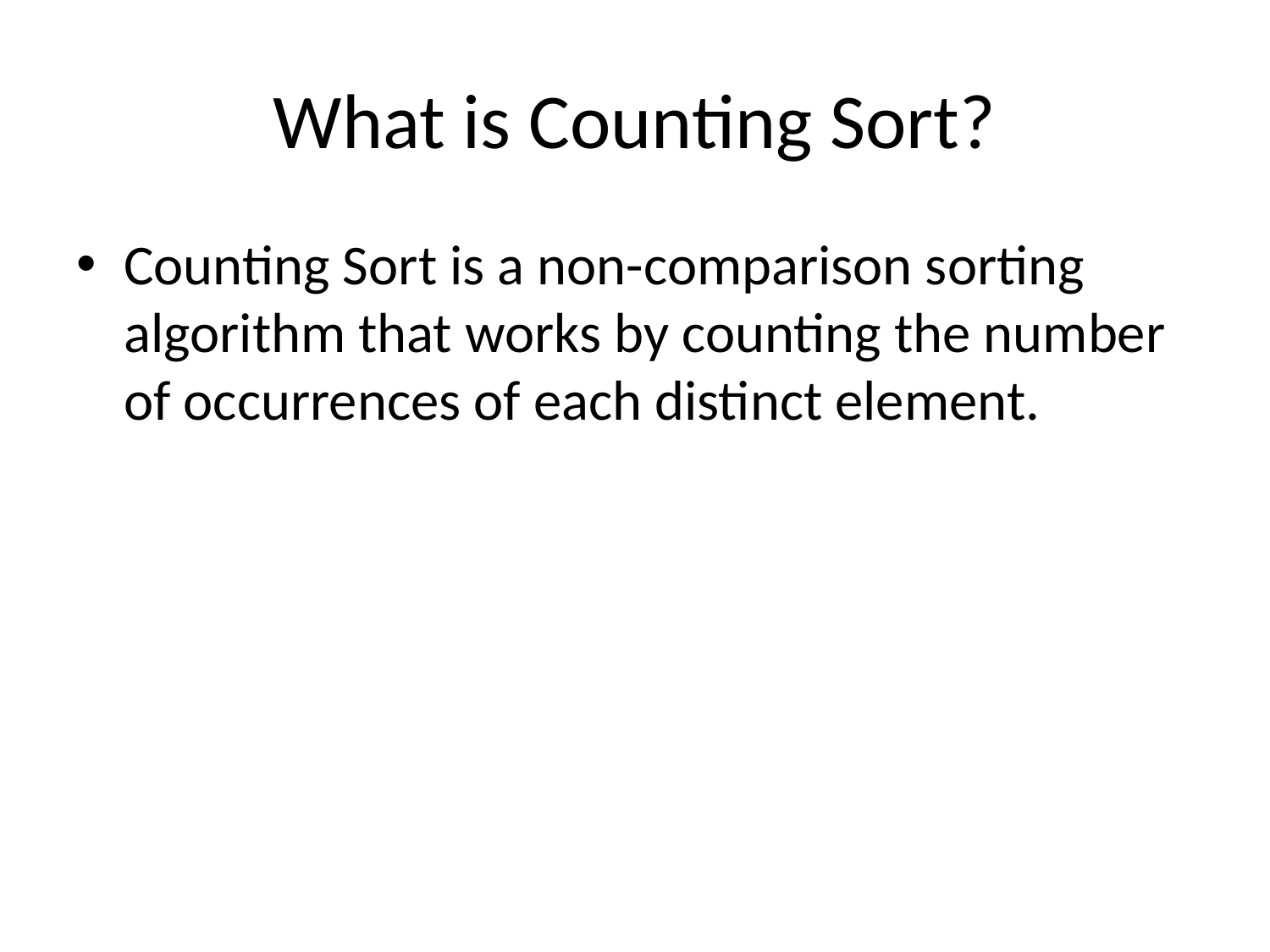

# What is Counting Sort?
Counting Sort is a non-comparison sorting algorithm that works by counting the number of occurrences of each distinct element.